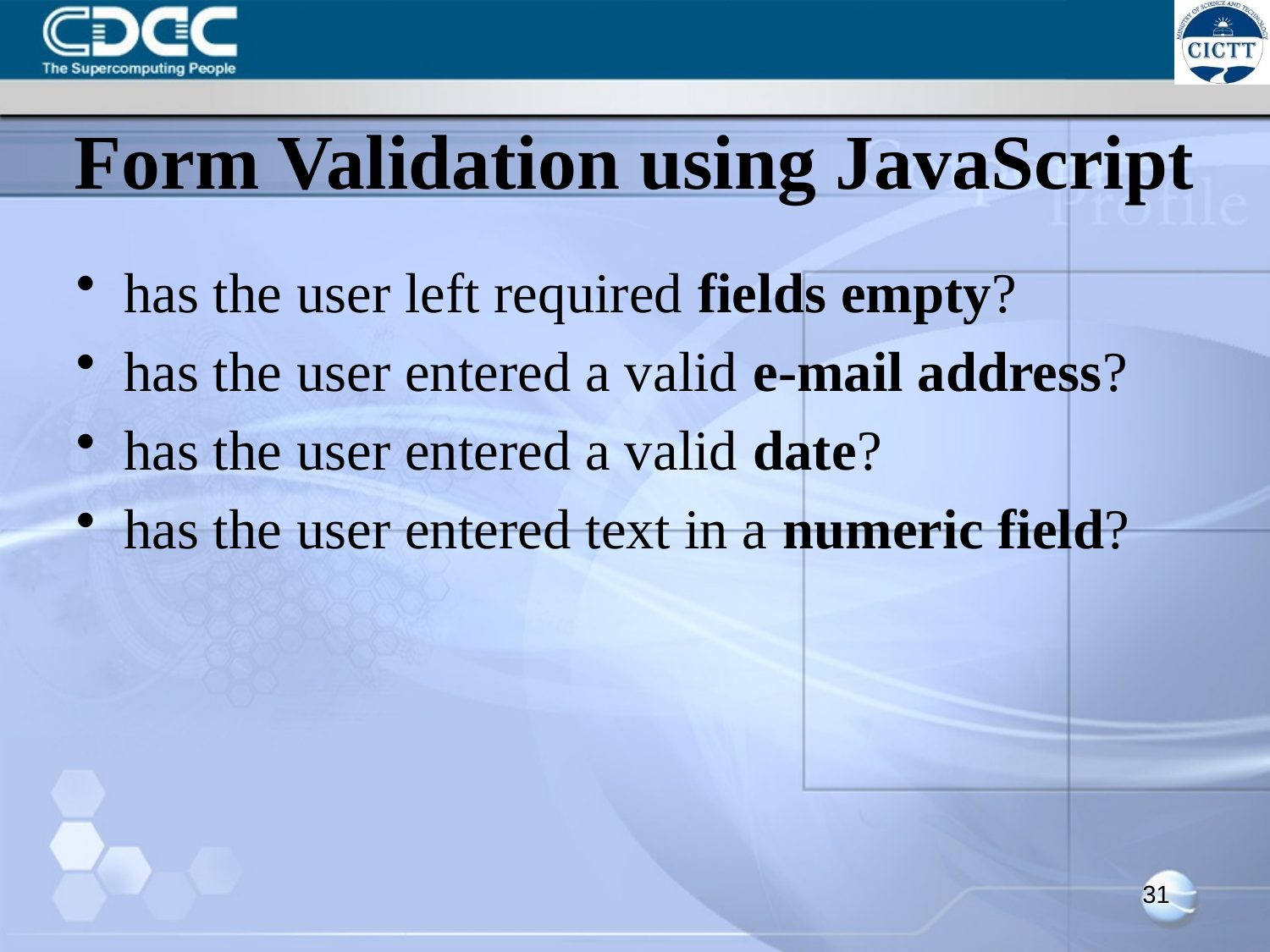

# Form Validation using JavaScript
has the user left required fields empty?
has the user entered a valid e-mail address?
has the user entered a valid date?
has the user entered text in a numeric field?